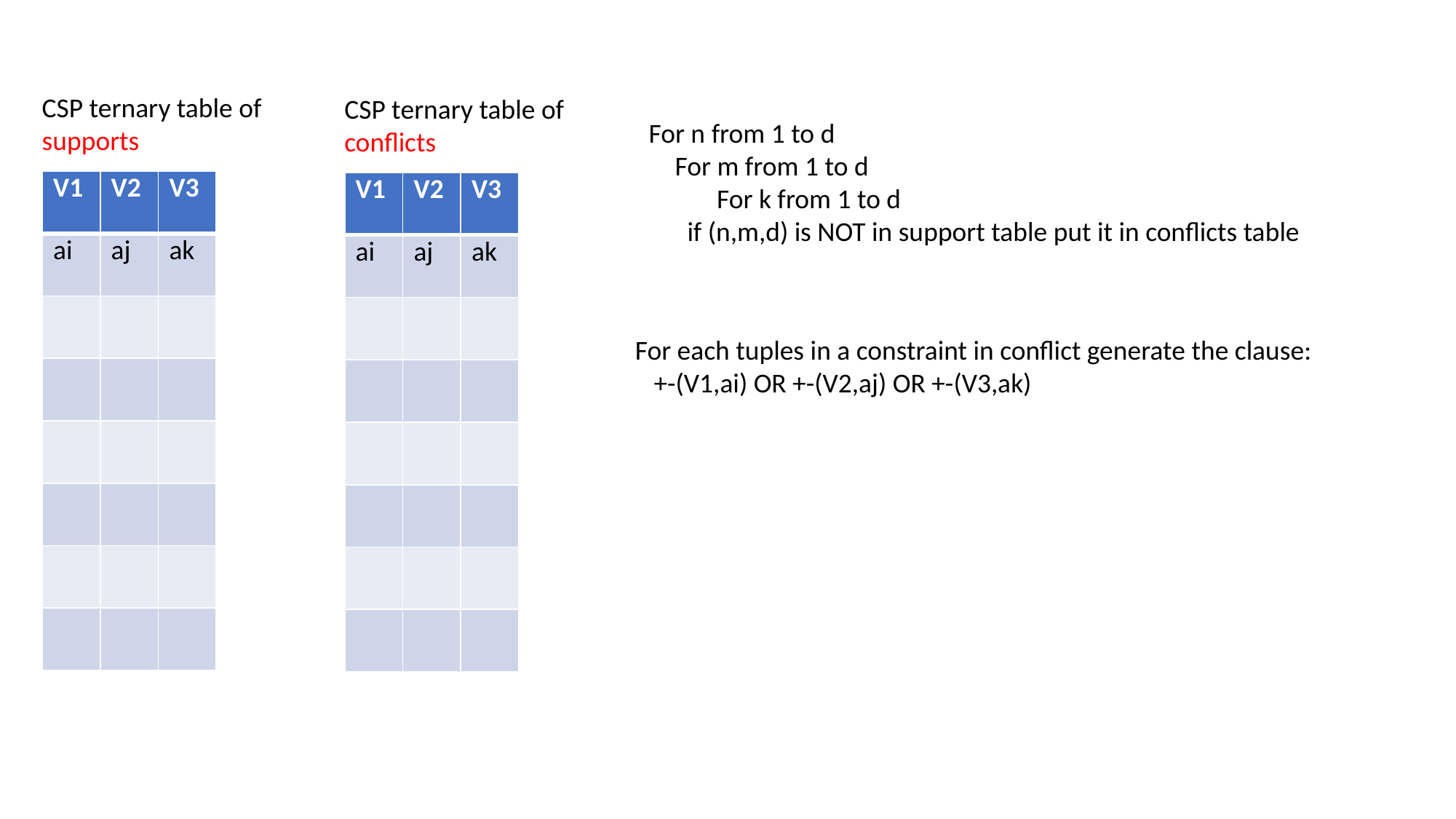

CSP ternary table of supports
CSP ternary table of conflicts
For n from 1 to d
	For m from 1 to d
		For k from 1 to d
	  if (n,m,d) is NOT in support table put it in conflicts table
| V1 | V2 | V3 |
| --- | --- | --- |
| ai | aj | ak |
|  |  |  |
|  |  |  |
|  |  |  |
|  |  |  |
|  |  |  |
|  |  |  |
| V1 | V2 | V3 |
| --- | --- | --- |
| ai | aj | ak |
|  |  |  |
|  |  |  |
|  |  |  |
|  |  |  |
|  |  |  |
|  |  |  |
For each tuples in a constraint in conflict generate the clause:
   +-(V1,ai) OR +-(V2,aj) OR +-(V3,ak)